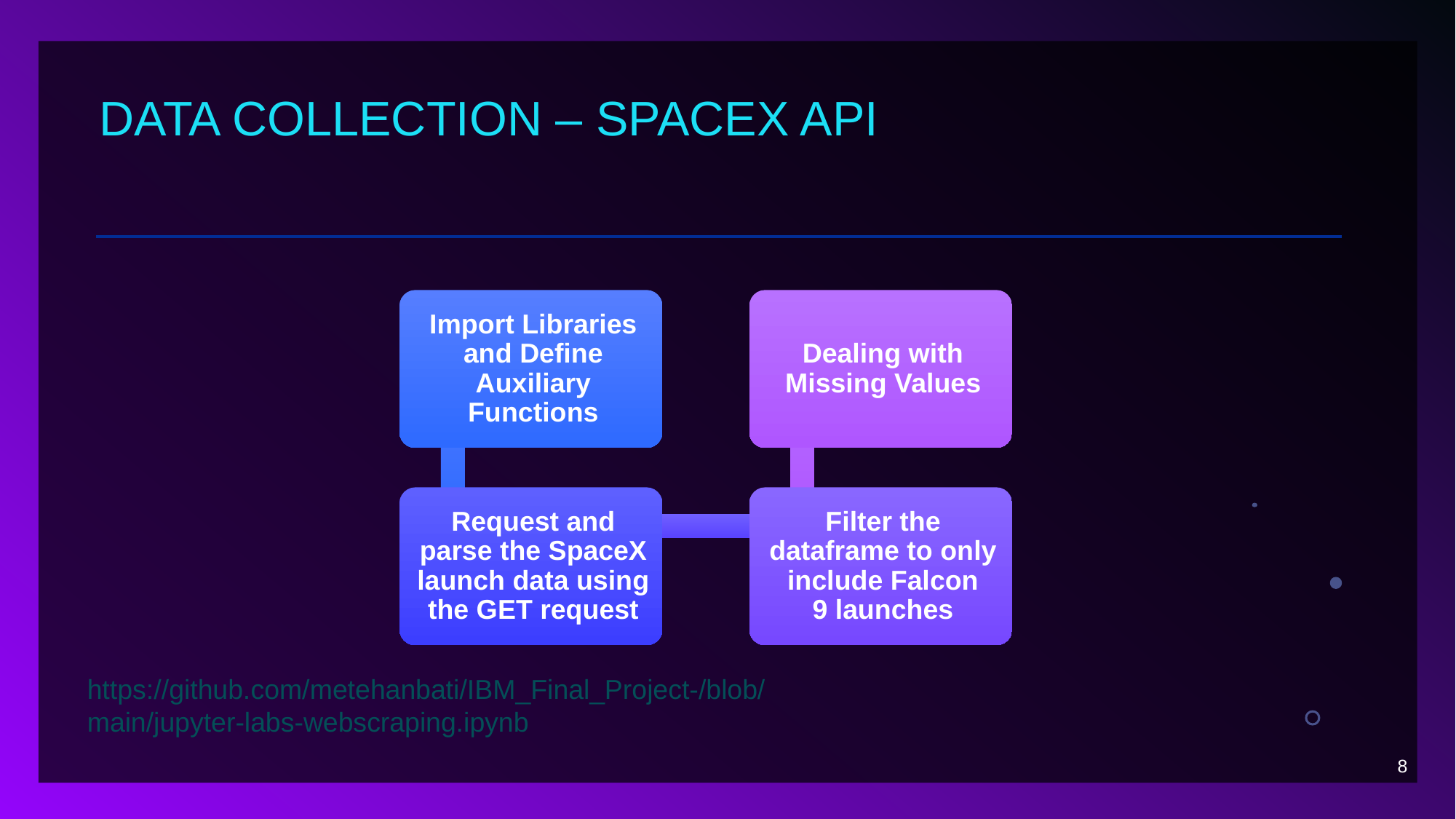

# Data Collection – SpaceX API
Import Libraries and Define Auxiliary Functions
Request and parse the SpaceX launch data using the GET request
Filter the dataframe to only include Falcon 9 launches
Dealing with Missing Values
https://github.com/metehanbati/IBM_Final_Project-/blob/main/jupyter-labs-webscraping.ipynb
8